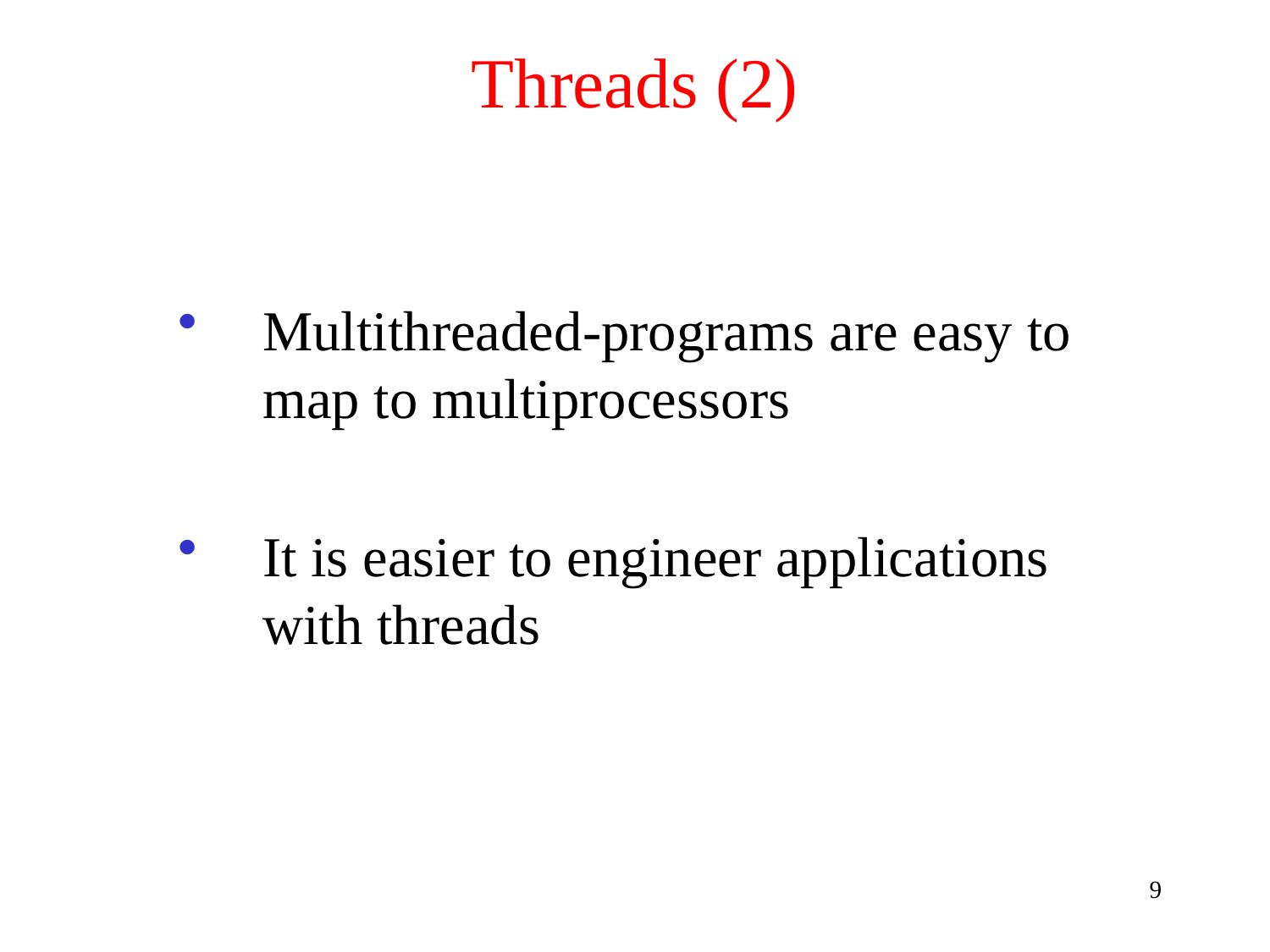

# Threads (2)
Multithreaded-programs are easy to map to multiprocessors

It is easier to engineer applications with threads
9